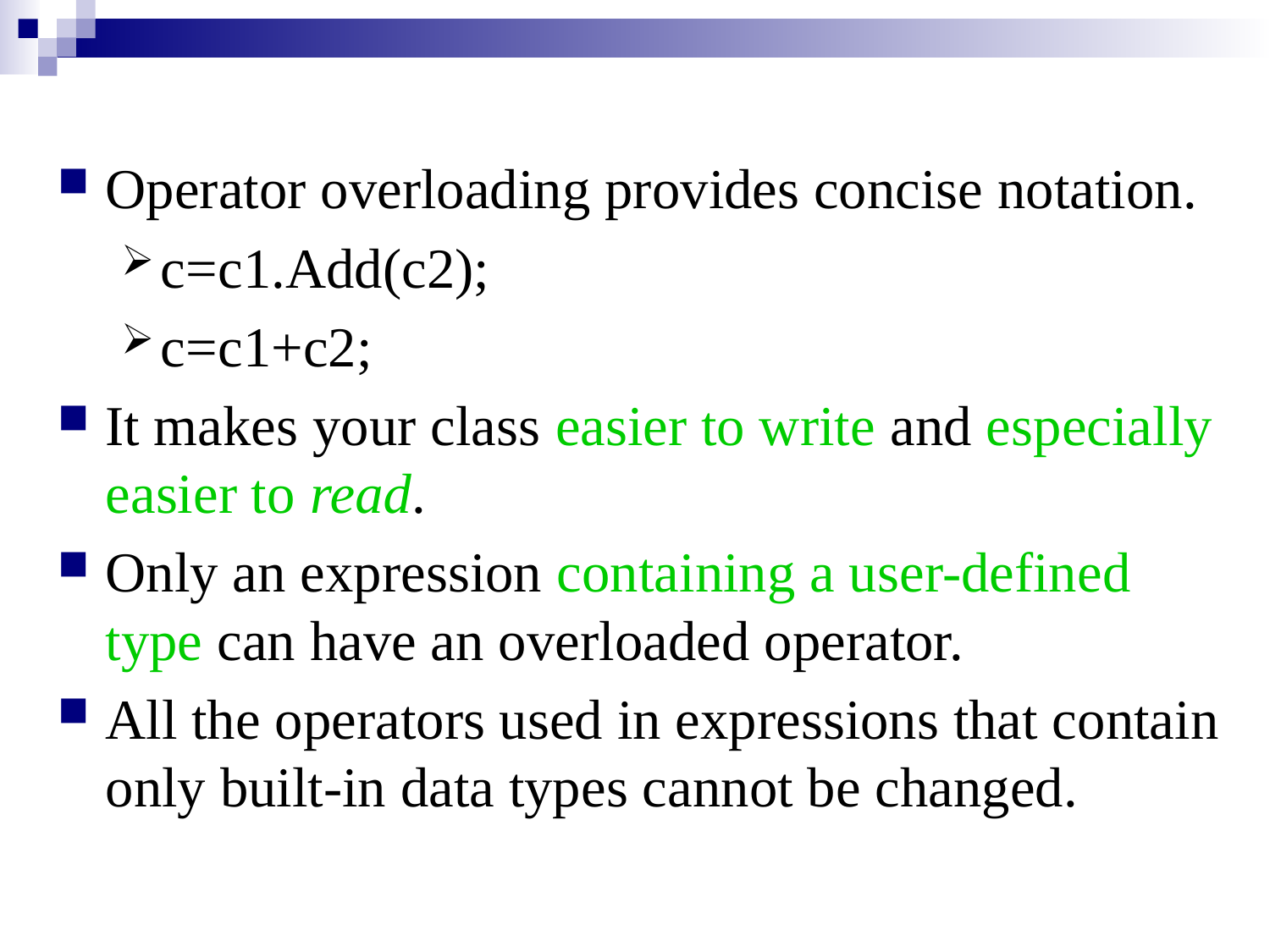

Operator overloading provides concise notation.
c=c1.Add(c2);
c=c1+c2;
It makes your class easier to write and especially easier to read.
Only an expression containing a user-defined type can have an overloaded operator.
All the operators used in expressions that contain only built-in data types cannot be changed.